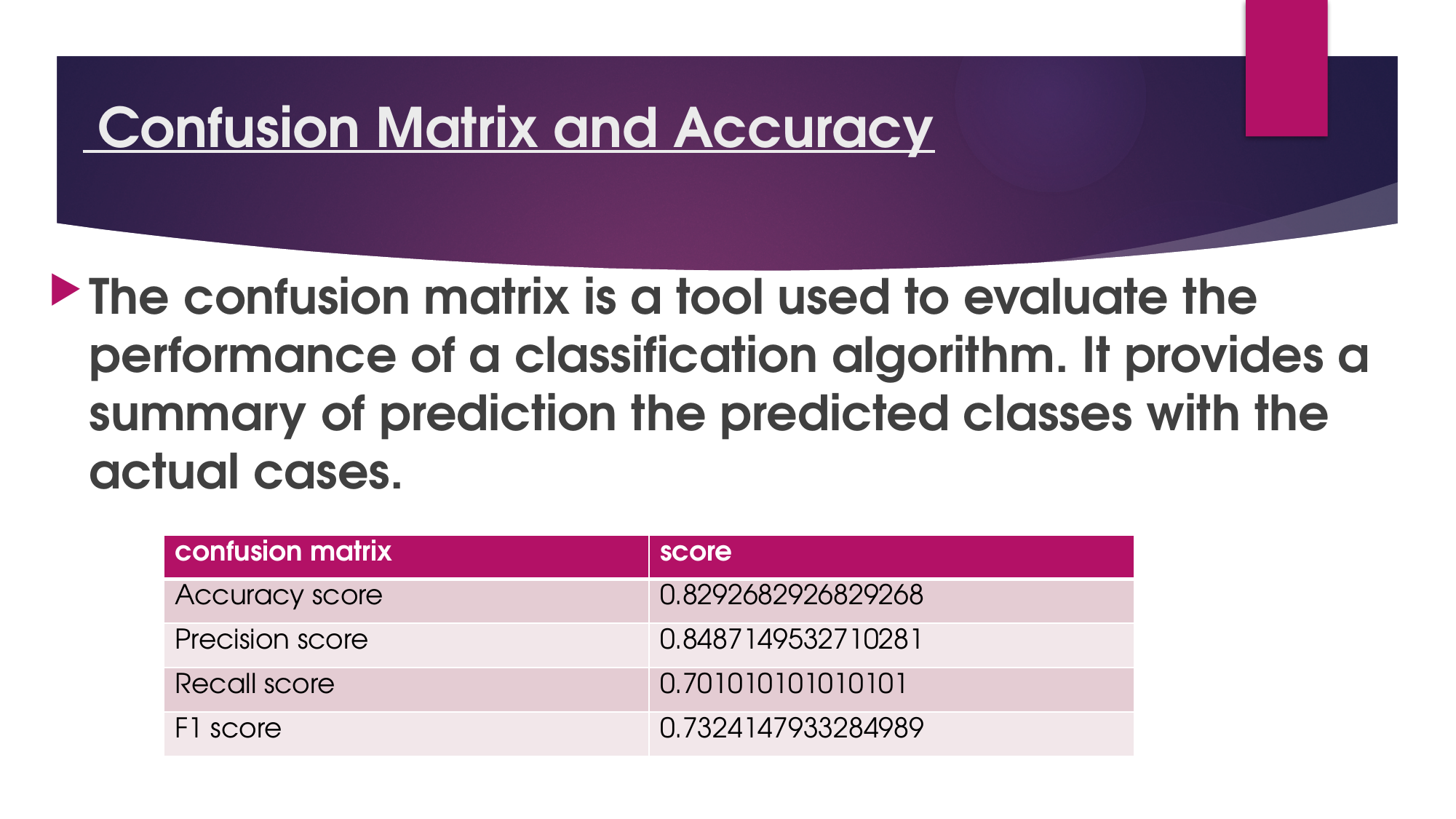

# Confusion Matrix and Accuracy
The confusion matrix is a tool used to evaluate the performance of a classification algorithm. It provides a summary of prediction the predicted classes with the actual cases.
| confusion matrix | score |
| --- | --- |
| Accuracy score | 0.8292682926829268 |
| Precision score | 0.8487149532710281 |
| Recall score | 0.701010101010101 |
| F1 score | 0.7324147933284989 |